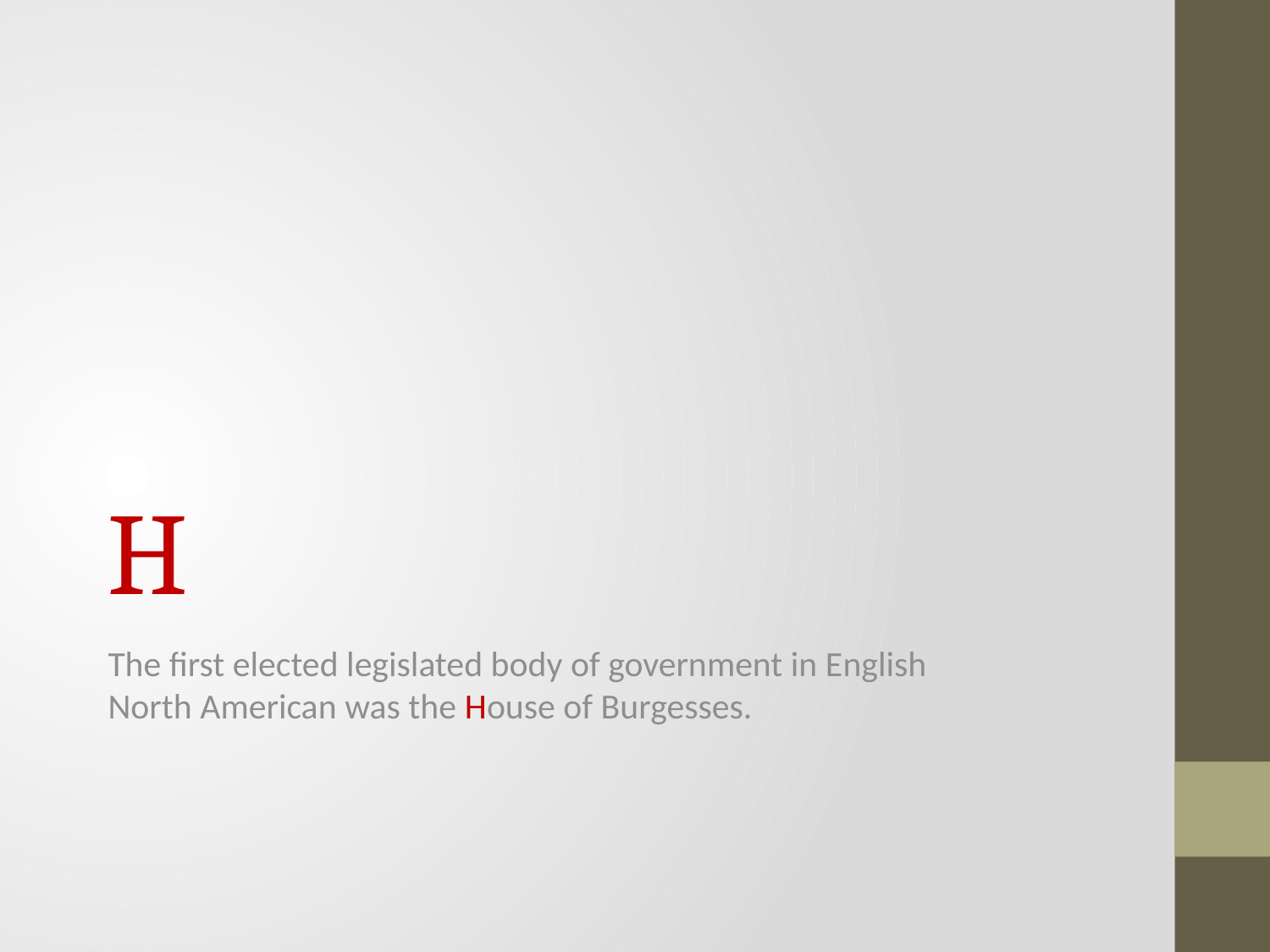

# H
The first elected legislated body of government in English North American was the House of Burgesses.